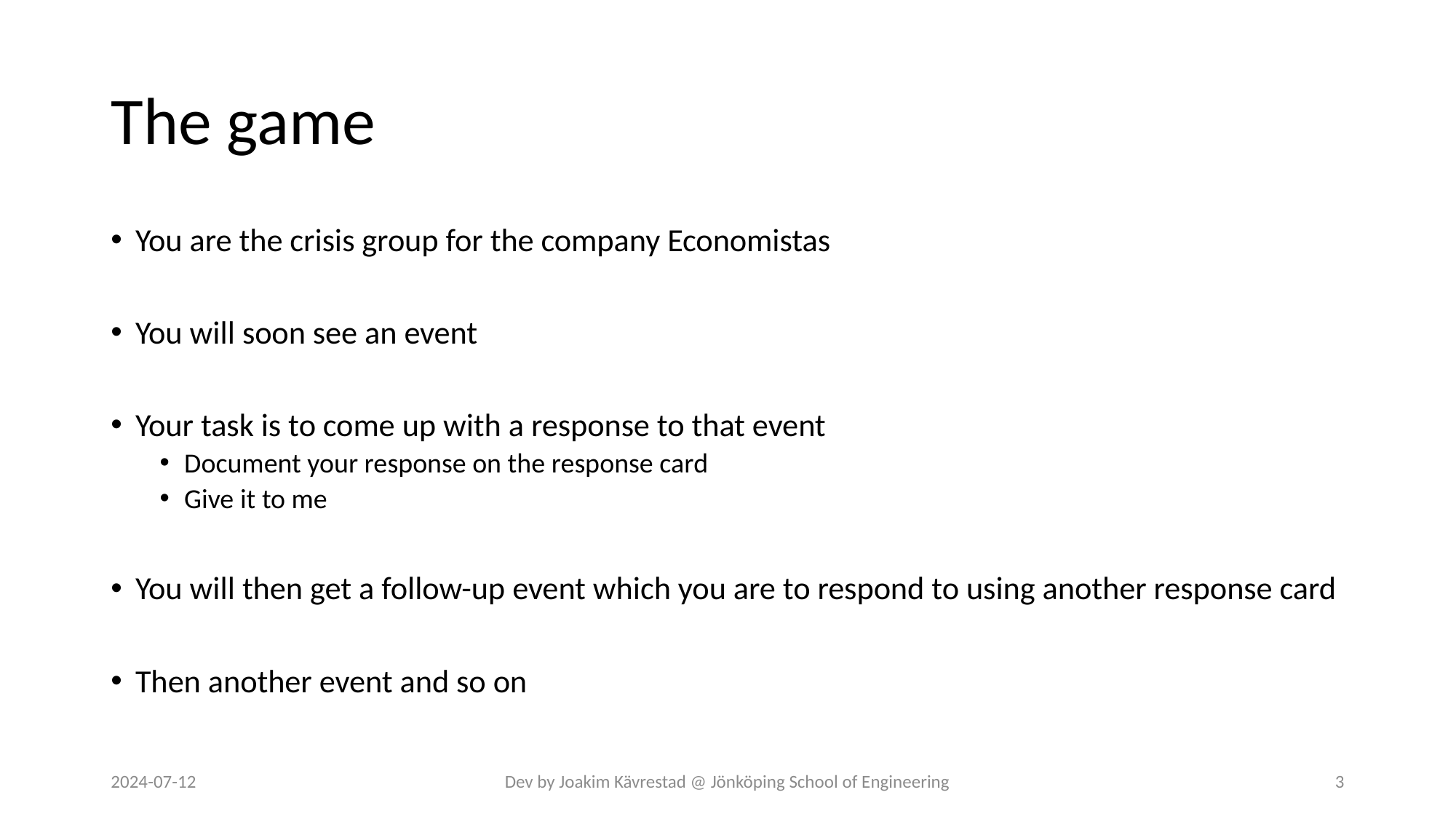

# The game
You are the crisis group for the company Economistas

You will soon see an event

Your task is to come up with a response to that event
Document your response on the response card
Give it to me

You will then get a follow-up event which you are to respond to using another response card

Then another event and so on

2024-07-12
Dev by Joakim Kävrestad @ Jönköping School of Engineering
3